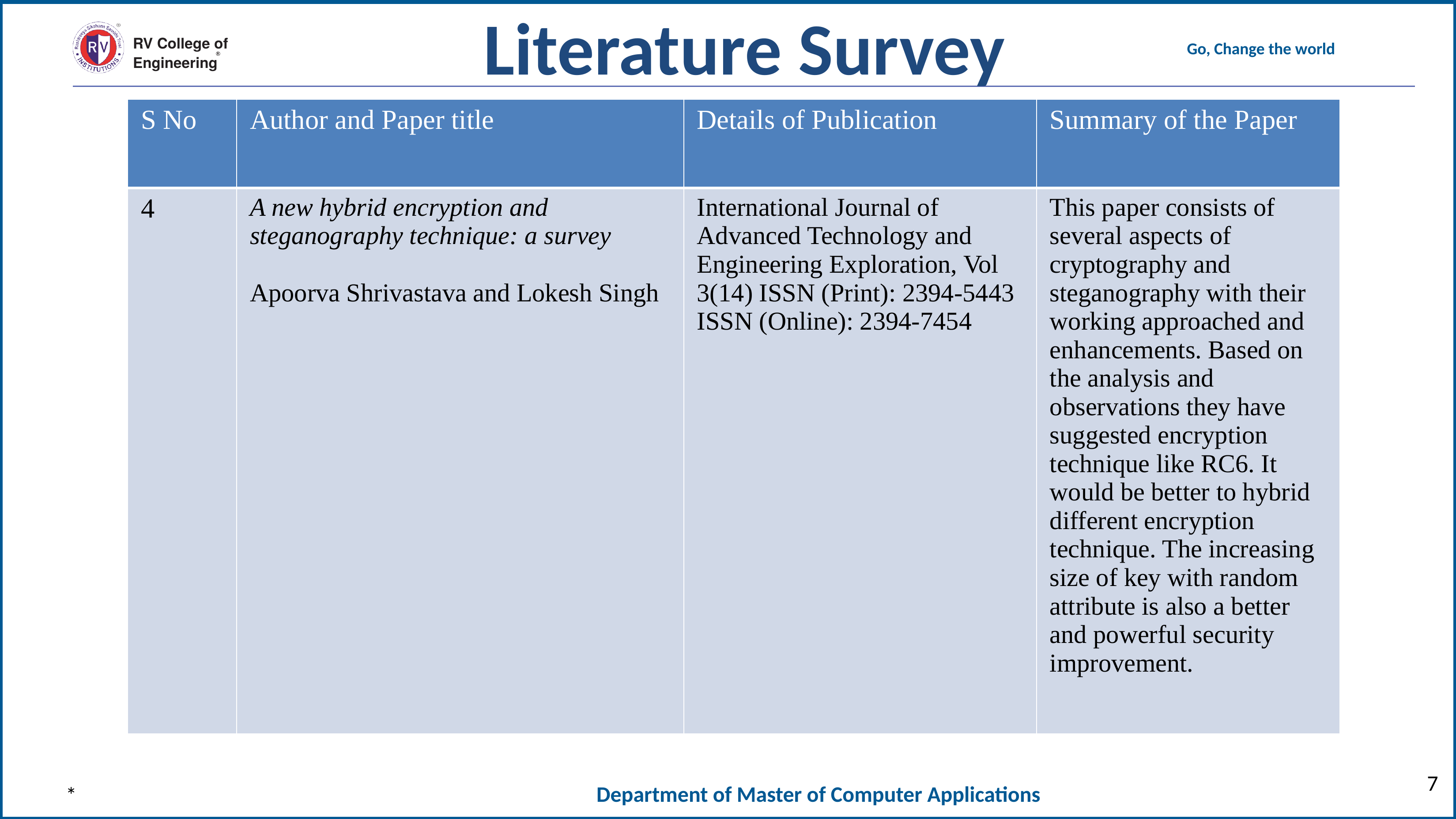

Literature Survey
| S No | Author and Paper title | Details of Publication | Summary of the Paper |
| --- | --- | --- | --- |
| 4 | A new hybrid encryption and steganography technique: a survey Apoorva Shrivastava and Lokesh Singh | International Journal of Advanced Technology and Engineering Exploration, Vol 3(14) ISSN (Print): 2394-5443 ISSN (Online): 2394-7454 | This paper consists of several aspects of cryptography and steganography with their working approached and enhancements. Based on the analysis and observations they have suggested encryption technique like RC6. It would be better to hybrid different encryption technique. The increasing size of key with random attribute is also a better and powerful security improvement. |
7
*